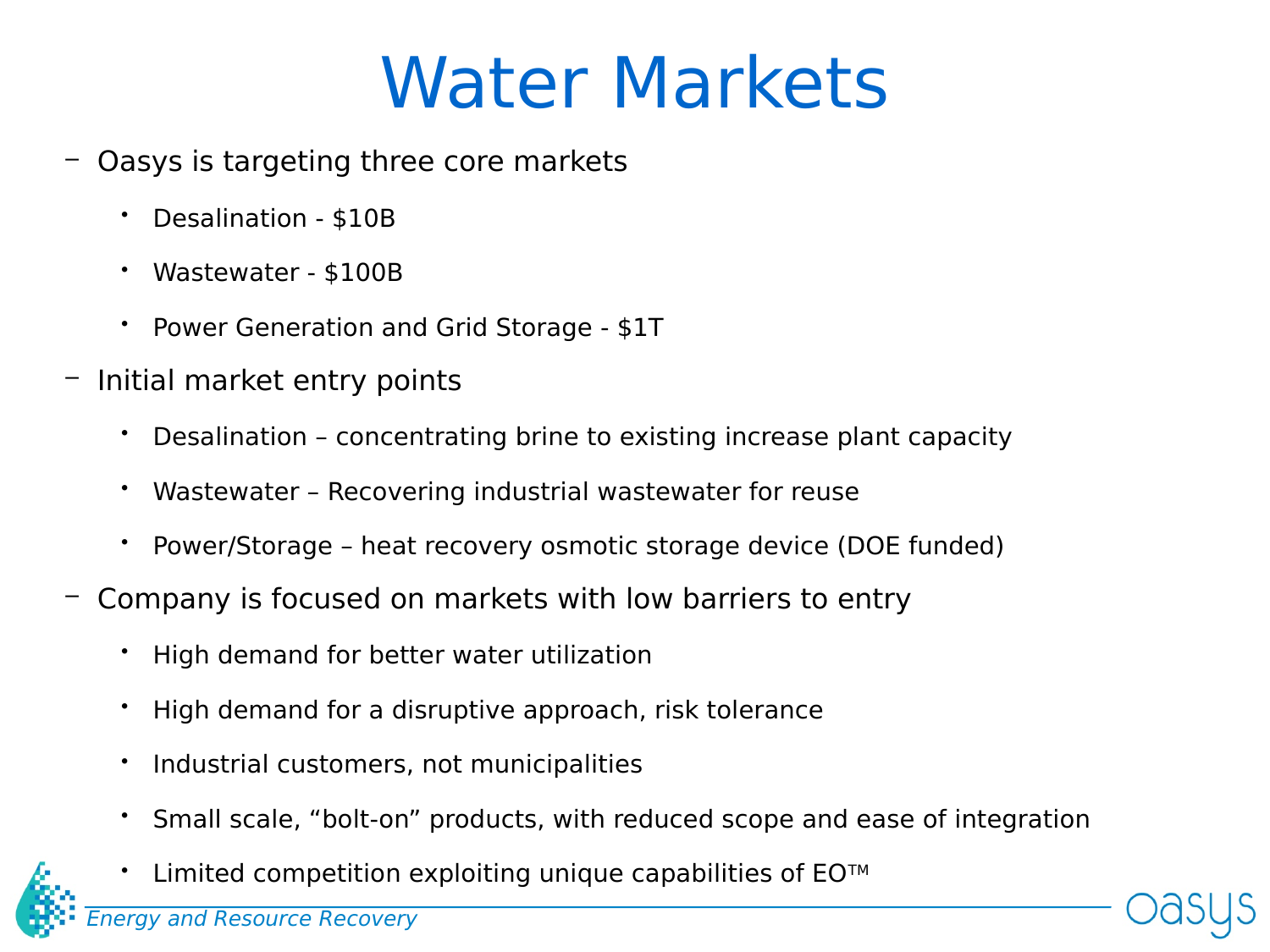

# Water Markets
Oasys is targeting three core markets
Desalination - $10B
Wastewater - $100B
Power Generation and Grid Storage - $1T
Initial market entry points
Desalination – concentrating brine to existing increase plant capacity
Wastewater – Recovering industrial wastewater for reuse
Power/Storage – heat recovery osmotic storage device (DOE funded)
Company is focused on markets with low barriers to entry
High demand for better water utilization
High demand for a disruptive approach, risk tolerance
Industrial customers, not municipalities
Small scale, “bolt-on” products, with reduced scope and ease of integration
Limited competition exploiting unique capabilities of EOTM